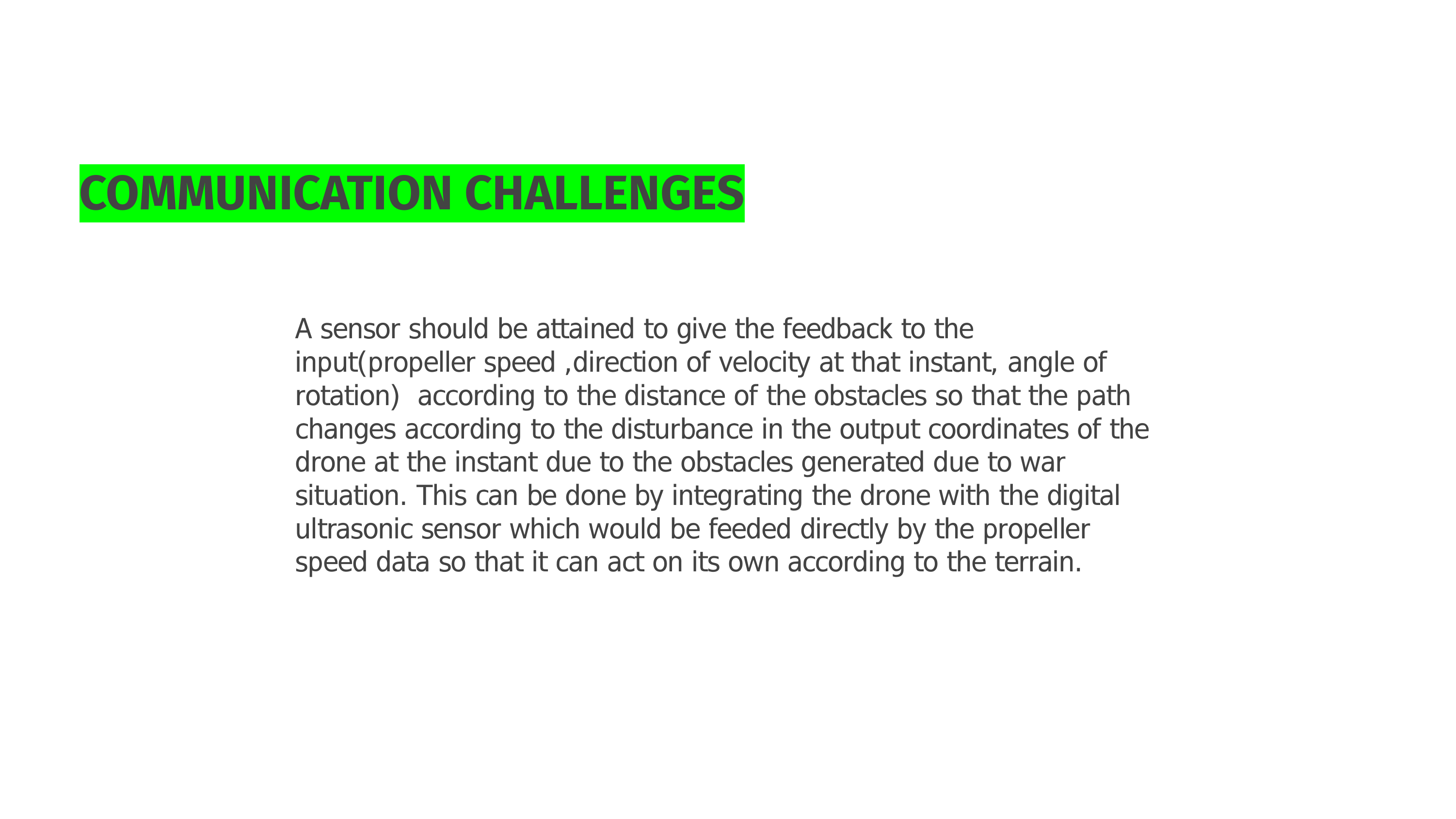

# COMMUNICATION CHALLENGES
A sensor should be attained to give the feedback to the input(propeller speed ,direction of velocity at that instant, angle of rotation)  according to the distance of the obstacles so that the path changes according to the disturbance in the output coordinates of the drone at the instant due to the obstacles generated due to war situation. This can be done by integrating the drone with the digital ultrasonic sensor which would be feeded directly by the propeller speed data so that it can act on its own according to the terrain.